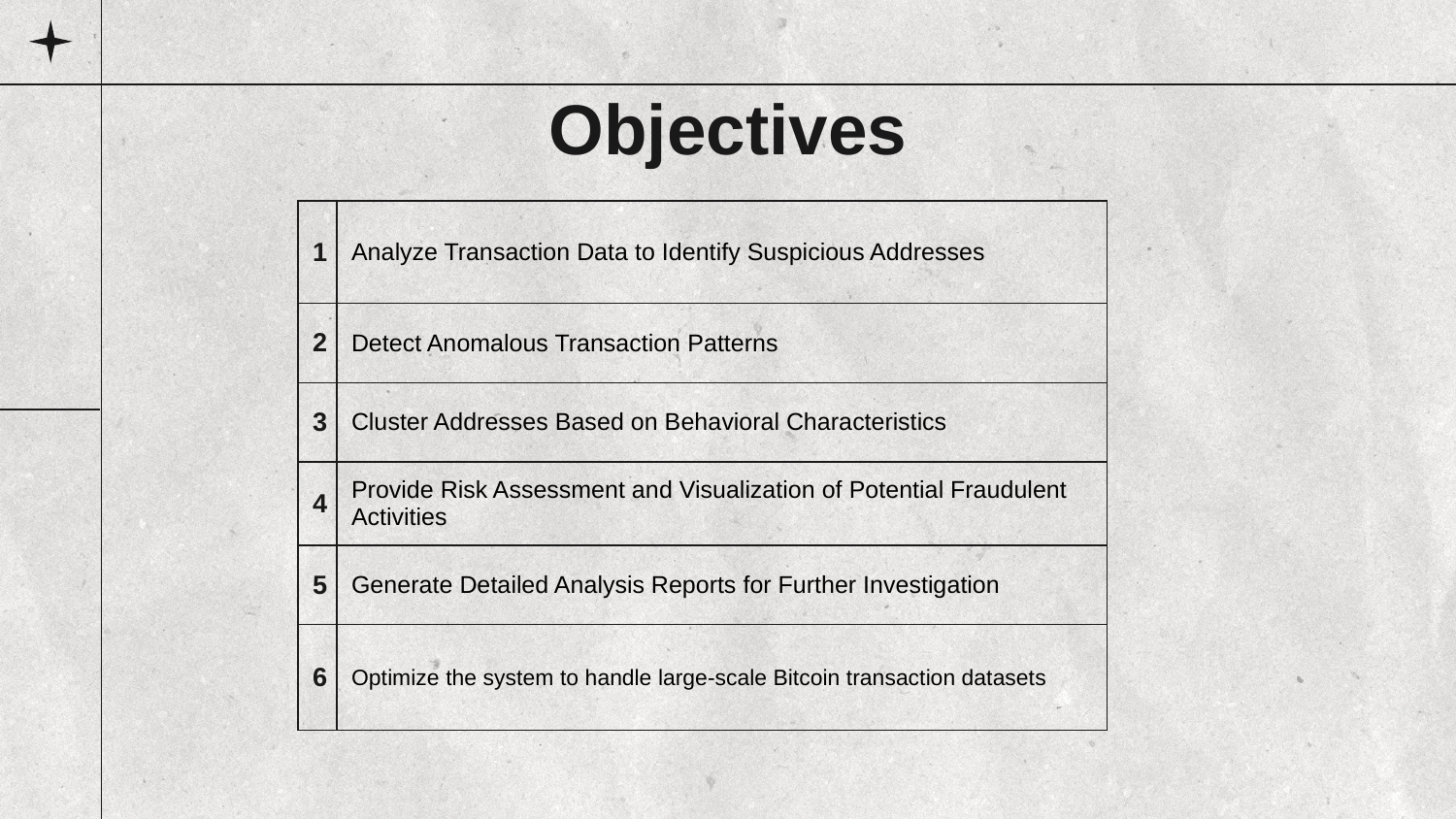

# Objectives
| 1 | Analyze Transaction Data to Identify Suspicious Addresses |
| --- | --- |
| 2 | Detect Anomalous Transaction Patterns |
| 3 | Cluster Addresses Based on Behavioral Characteristics |
| 4 | Provide Risk Assessment and Visualization of Potential Fraudulent Activities |
| 5 | Generate Detailed Analysis Reports for Further Investigation |
| 6 | Optimize the system to handle large-scale Bitcoin transaction datasets |